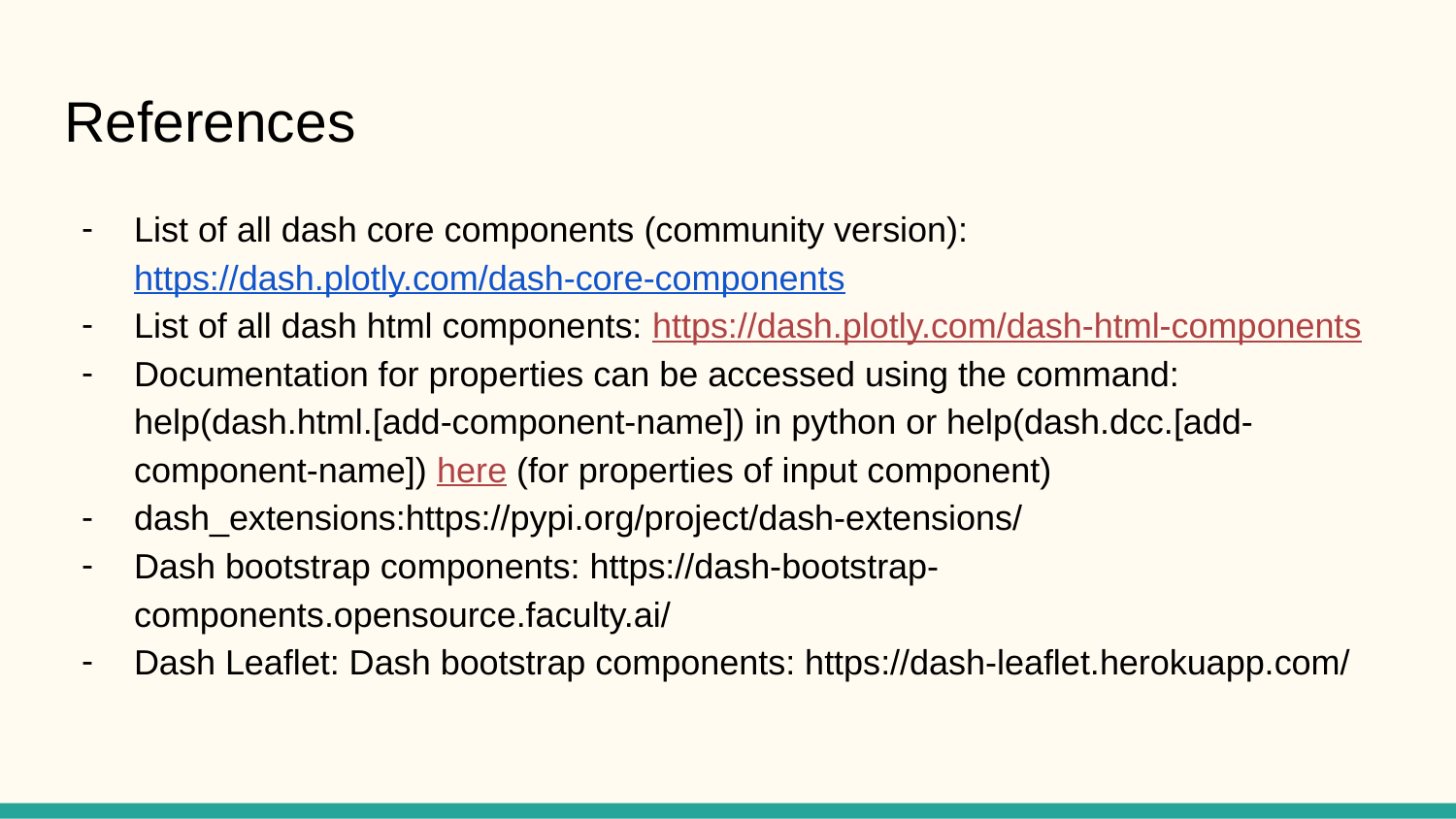

# References
List of all dash core components (community version): https://dash.plotly.com/dash-core-components
List of all dash html components: https://dash.plotly.com/dash-html-components
Documentation for properties can be accessed using the command: help(dash.html.[add-component-name]) in python or help(dash.dcc.[add-component-name]) here (for properties of input component)
dash_extensions:https://pypi.org/project/dash-extensions/
Dash bootstrap components: https://dash-bootstrap-components.opensource.faculty.ai/
Dash Leaflet: Dash bootstrap components: https://dash-leaflet.herokuapp.com/